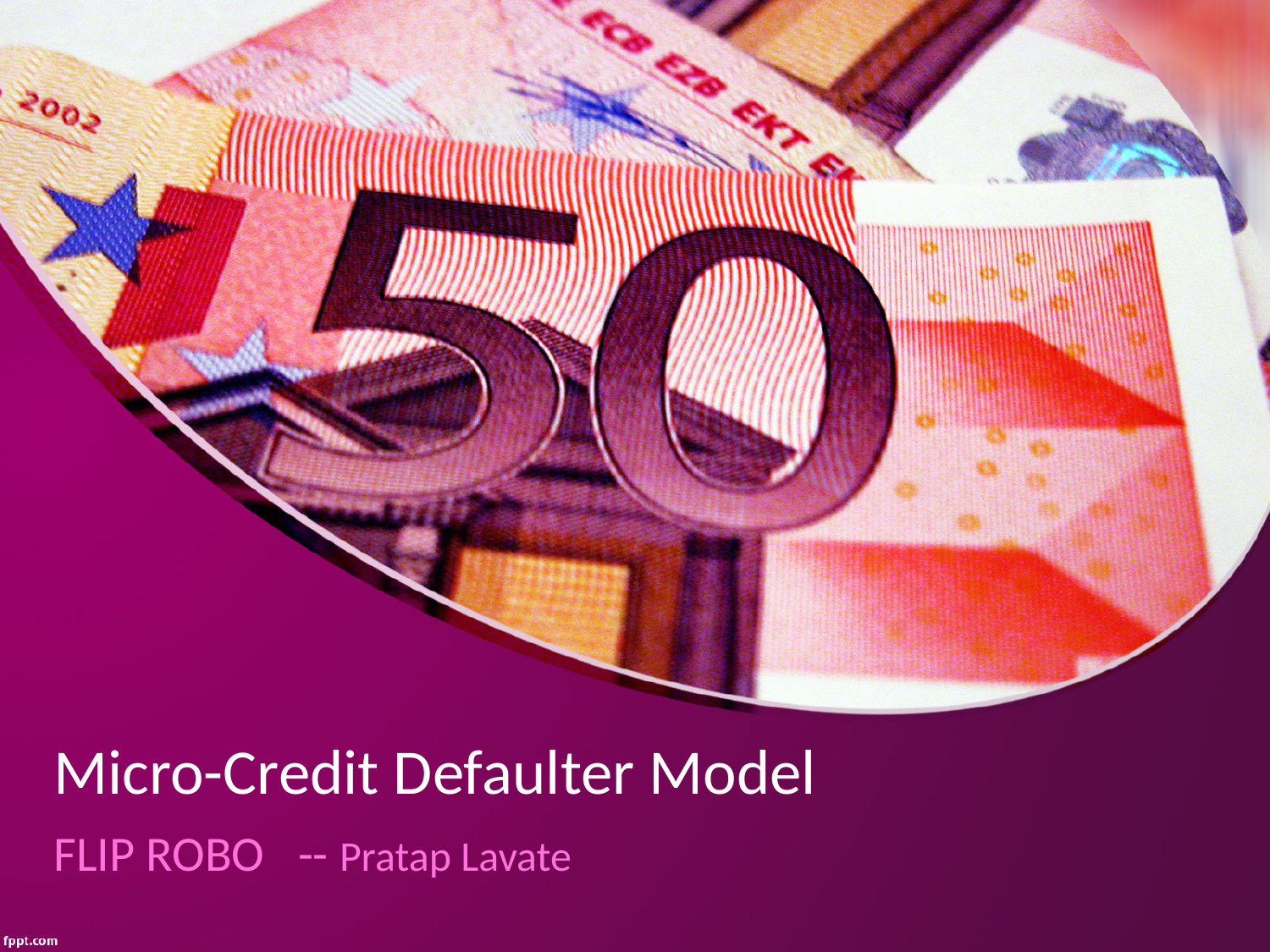

# Micro-Credit Defaulter Model
FLIP ROBO   -- Pratap Lavate